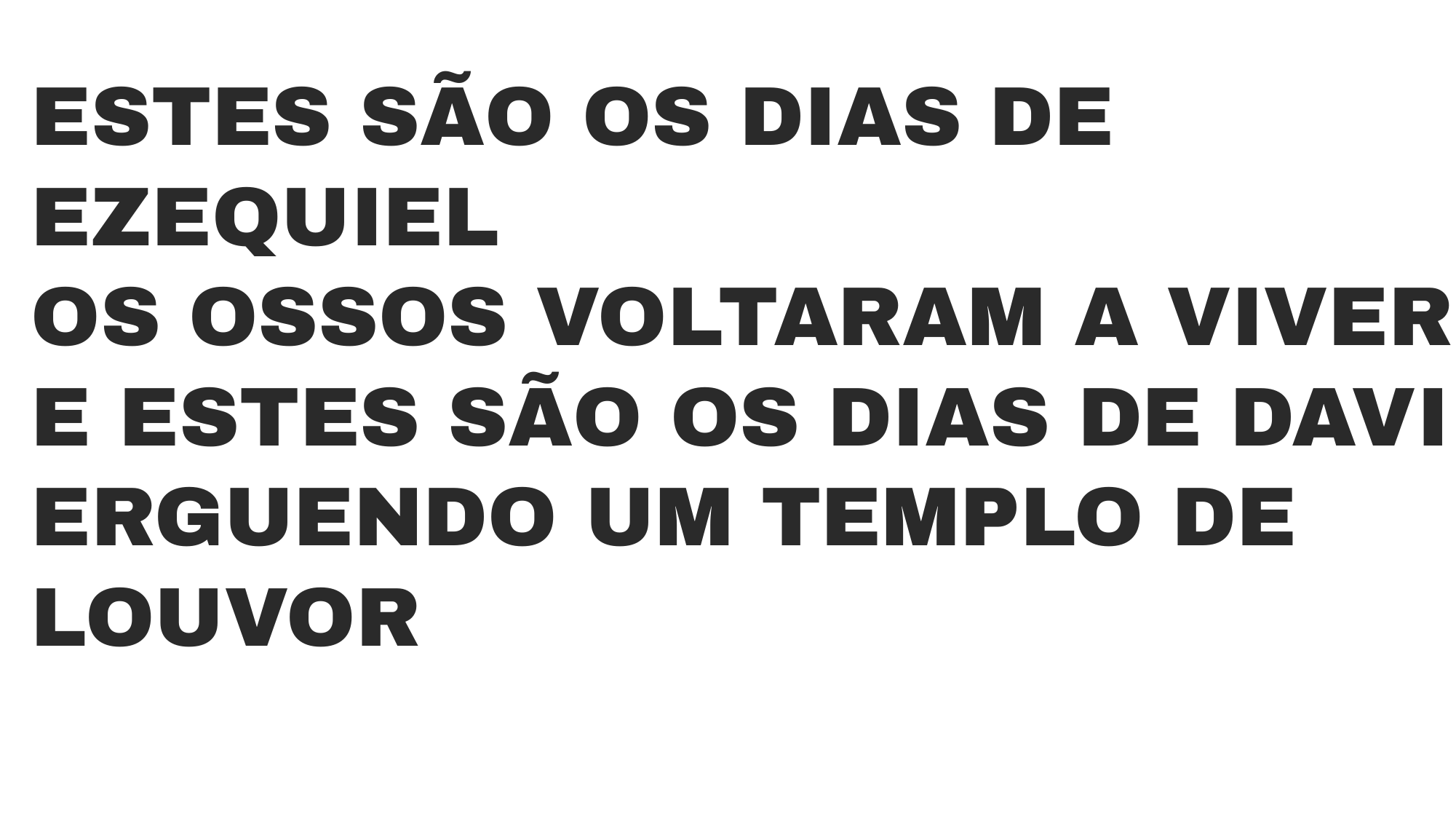

ESTES SÃO OS DIAS DE EZEQUIEL
OS OSSOS VOLTARAM A VIVER
E ESTES SÃO OS DIAS DE DAVI
ERGUENDO UM TEMPLO DE LOUVOR